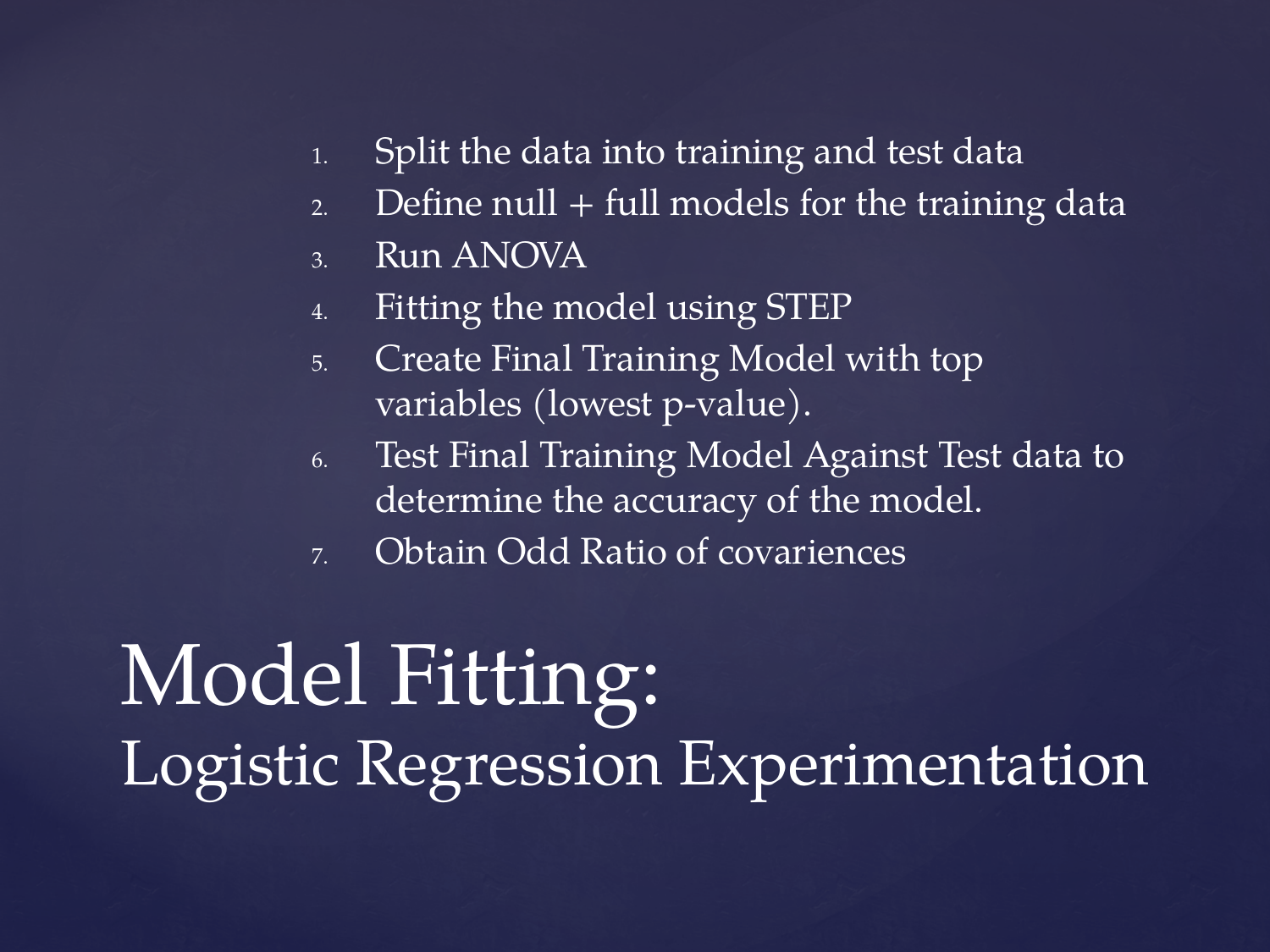

Split the data into training and test data
Define null + full models for the training data
Run ANOVA
Fitting the model using STEP
Create Final Training Model with top variables (lowest p-value).
Test Final Training Model Against Test data to determine the accuracy of the model.
Obtain Odd Ratio of covariences
# Model Fitting: Logistic Regression Experimentation